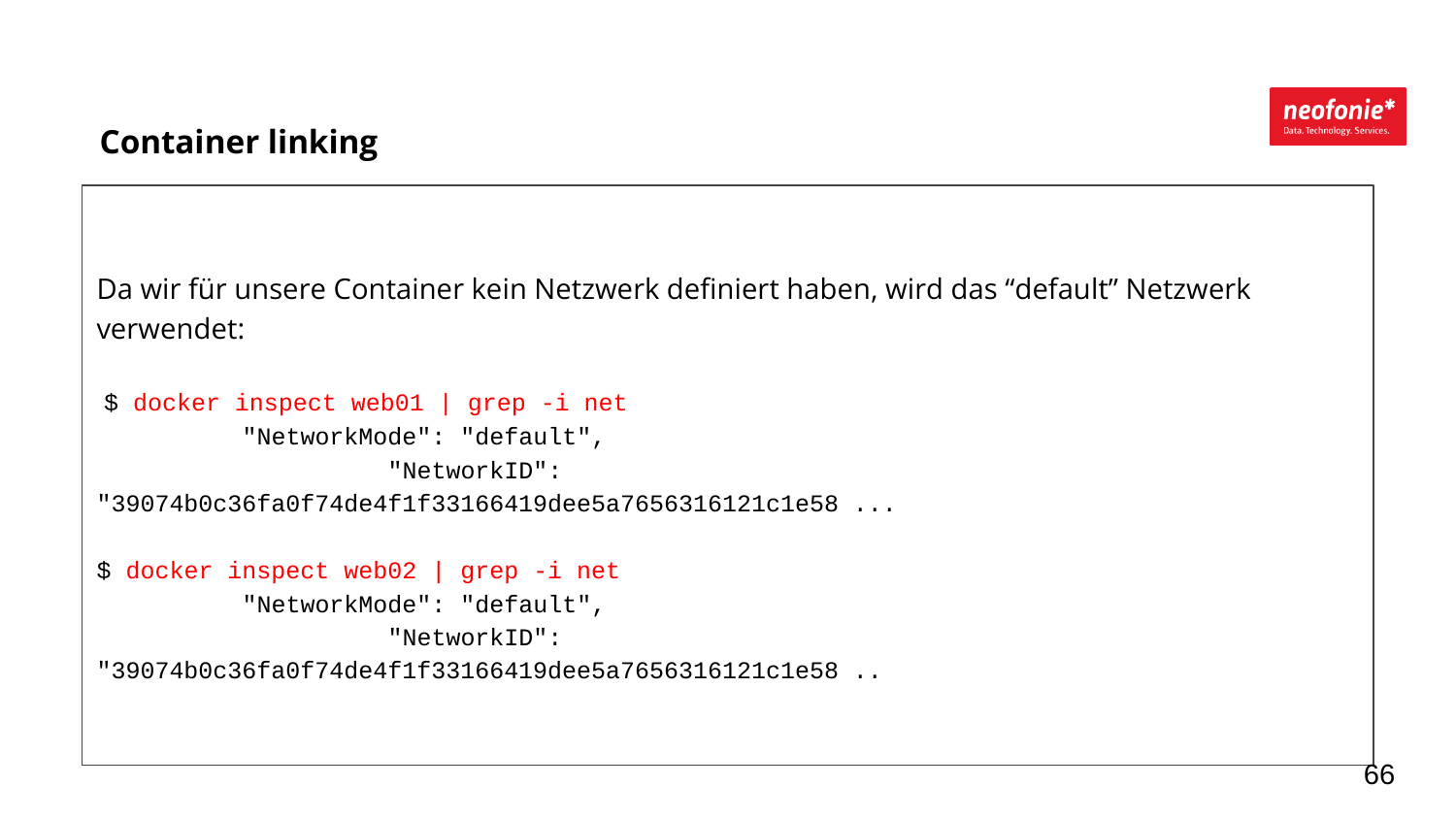

Container linking
Da wir für unsere Container kein Netzwerk definiert haben, wird das “default” Netzwerk verwendet:

 $ docker inspect web01 | grep -i net
        	"NetworkMode": "default",
                	"NetworkID": "39074b0c36fa0f74de4f1f33166419dee5a7656316121c1e58 ...

$ docker inspect web02 | grep -i net
        	"NetworkMode": "default",
                	"NetworkID": "39074b0c36fa0f74de4f1f33166419dee5a7656316121c1e58 ..
66